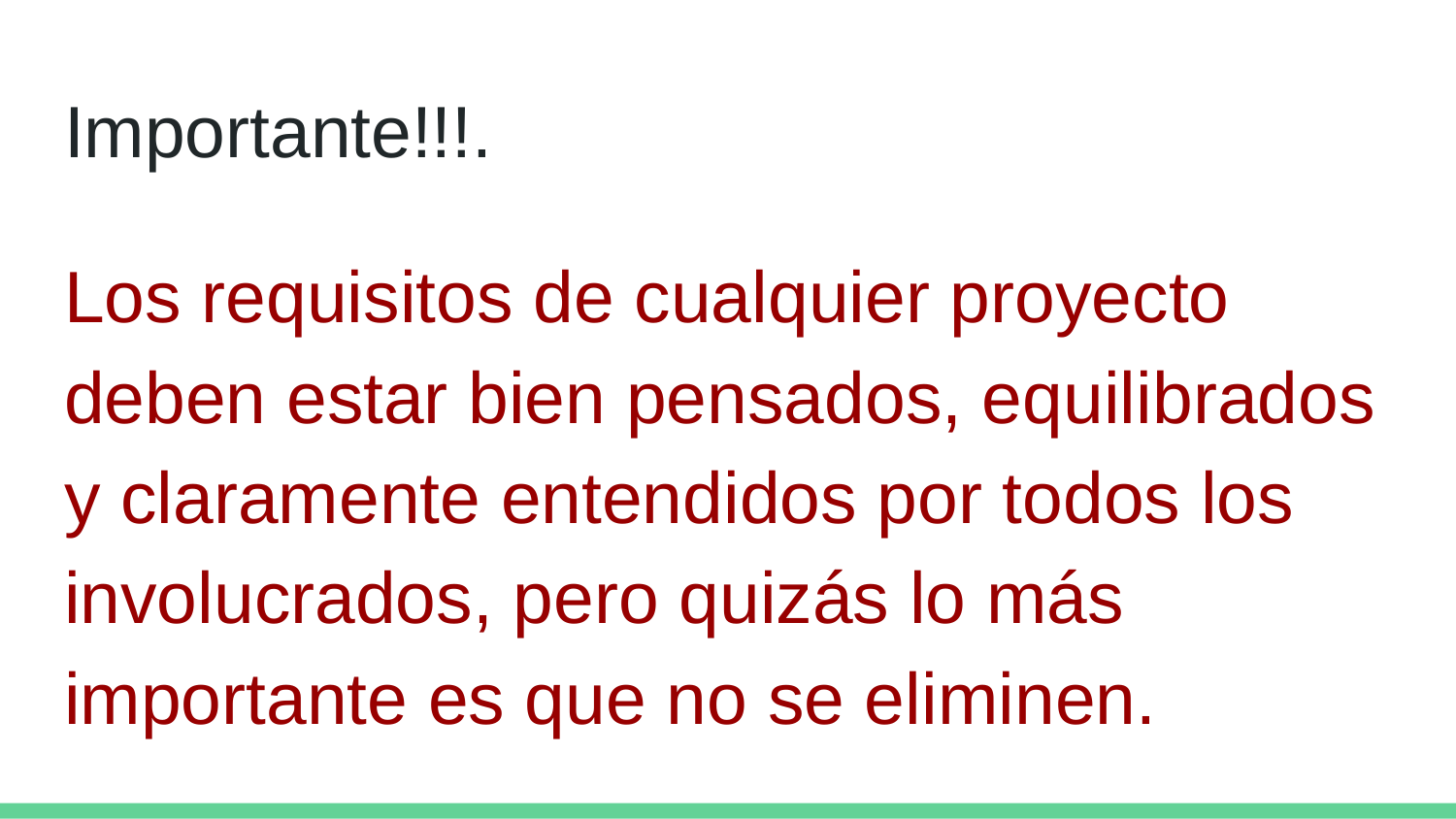

# Importante!!!.

Los requisitos de cualquier proyecto deben estar bien pensados, equilibrados y claramente entendidos por todos los involucrados, pero quizás lo más importante es que no se eliminen.